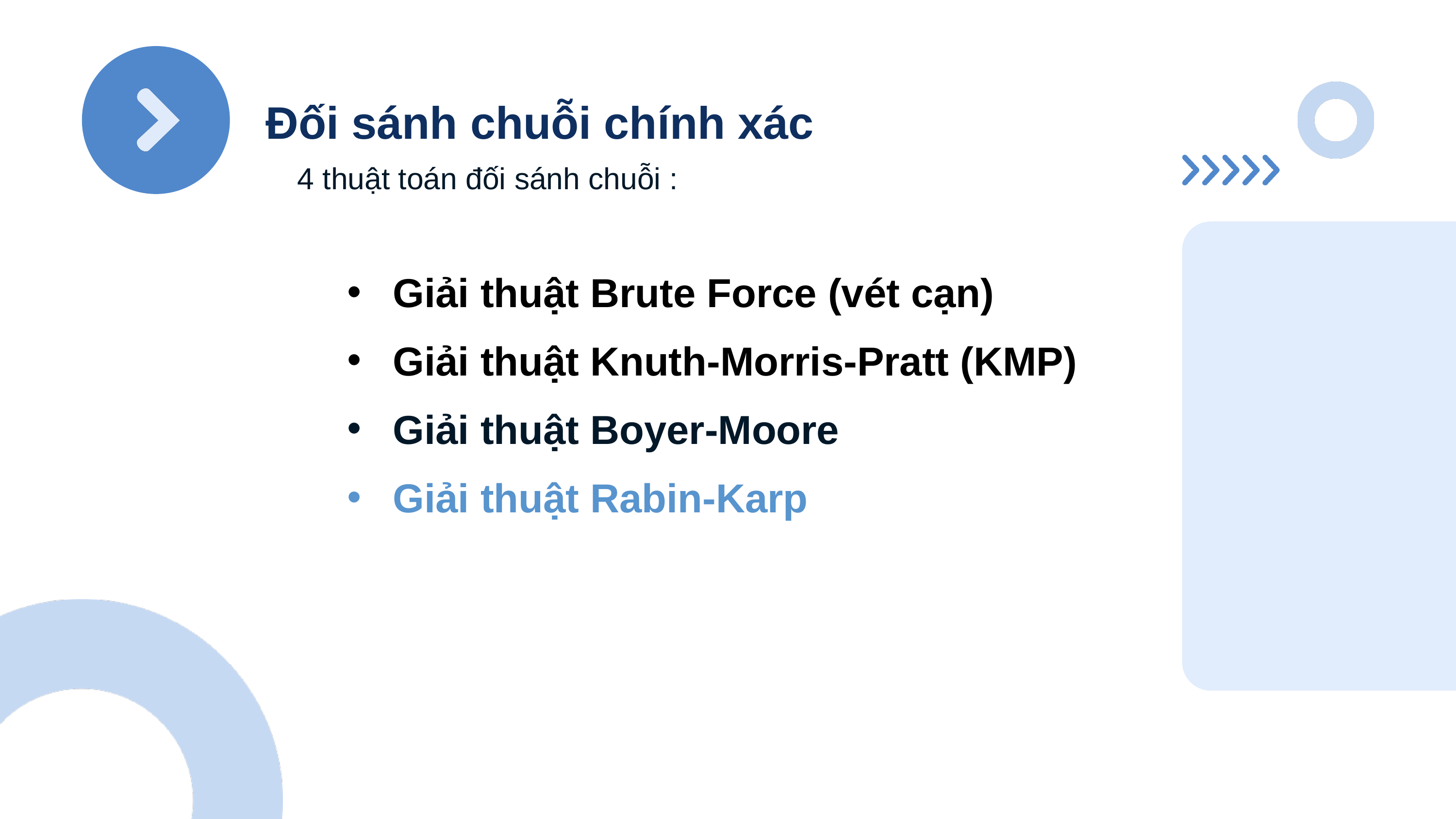

Đối sánh chuỗi chính xác
4 thuật toán đối sánh chuỗi :

 Giải thuật Brute Force (vét cạn)
 Giải thuật Knuth-Morris-Pratt (KMP)
 Giải thuật Boyer-Moore
 Giải thuật Rabin-Karp